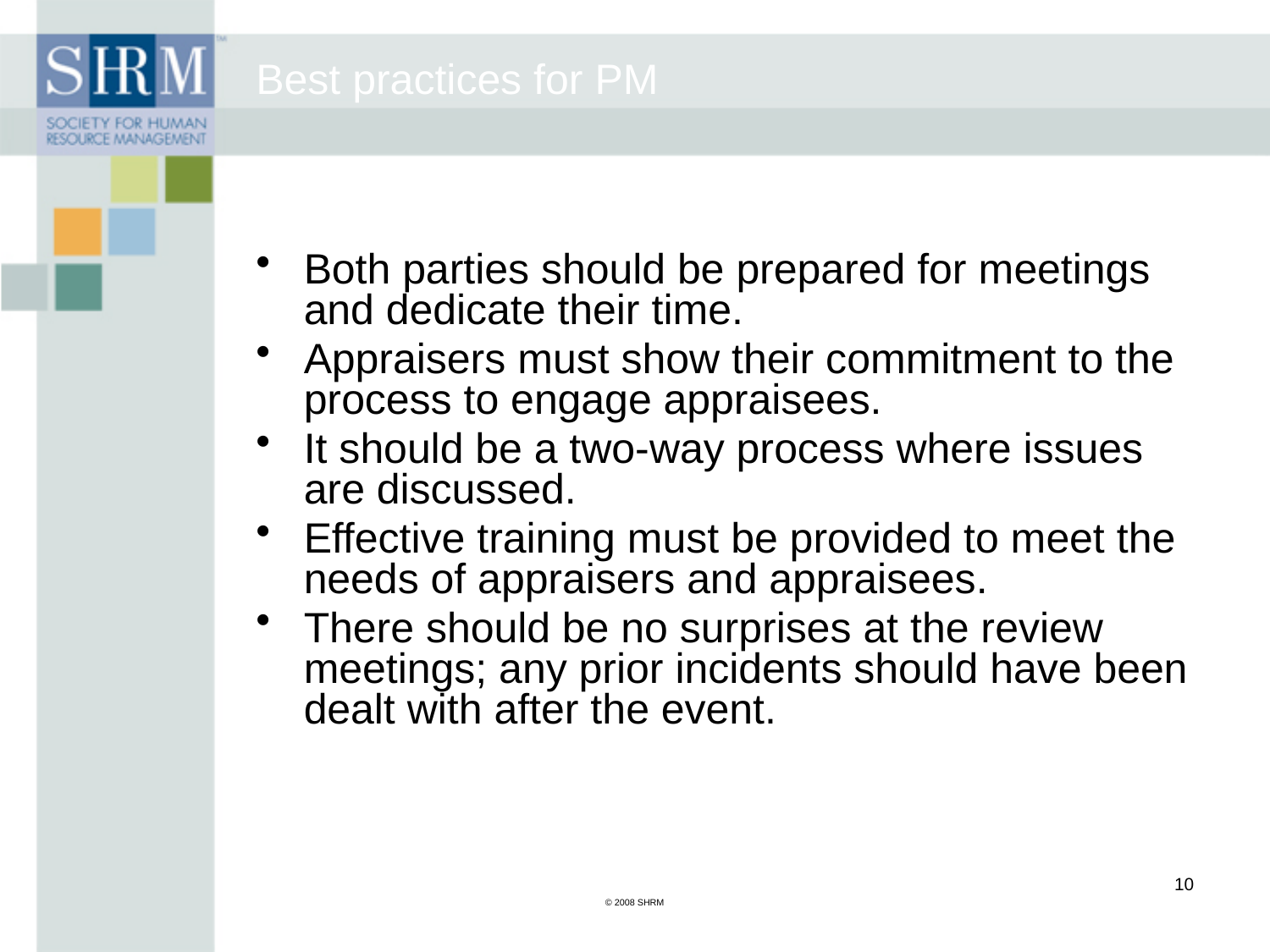

# Best practices for PM

Both parties should be prepared for meetings and dedicate their time.
Appraisers must show their commitment to the process to engage appraisees.
It should be a two-way process where issues are discussed.
Effective training must be provided to meet the needs of appraisers and appraisees.
There should be no surprises at the review meetings; any prior incidents should have been dealt with after the event.
10
© 2008 SHRM